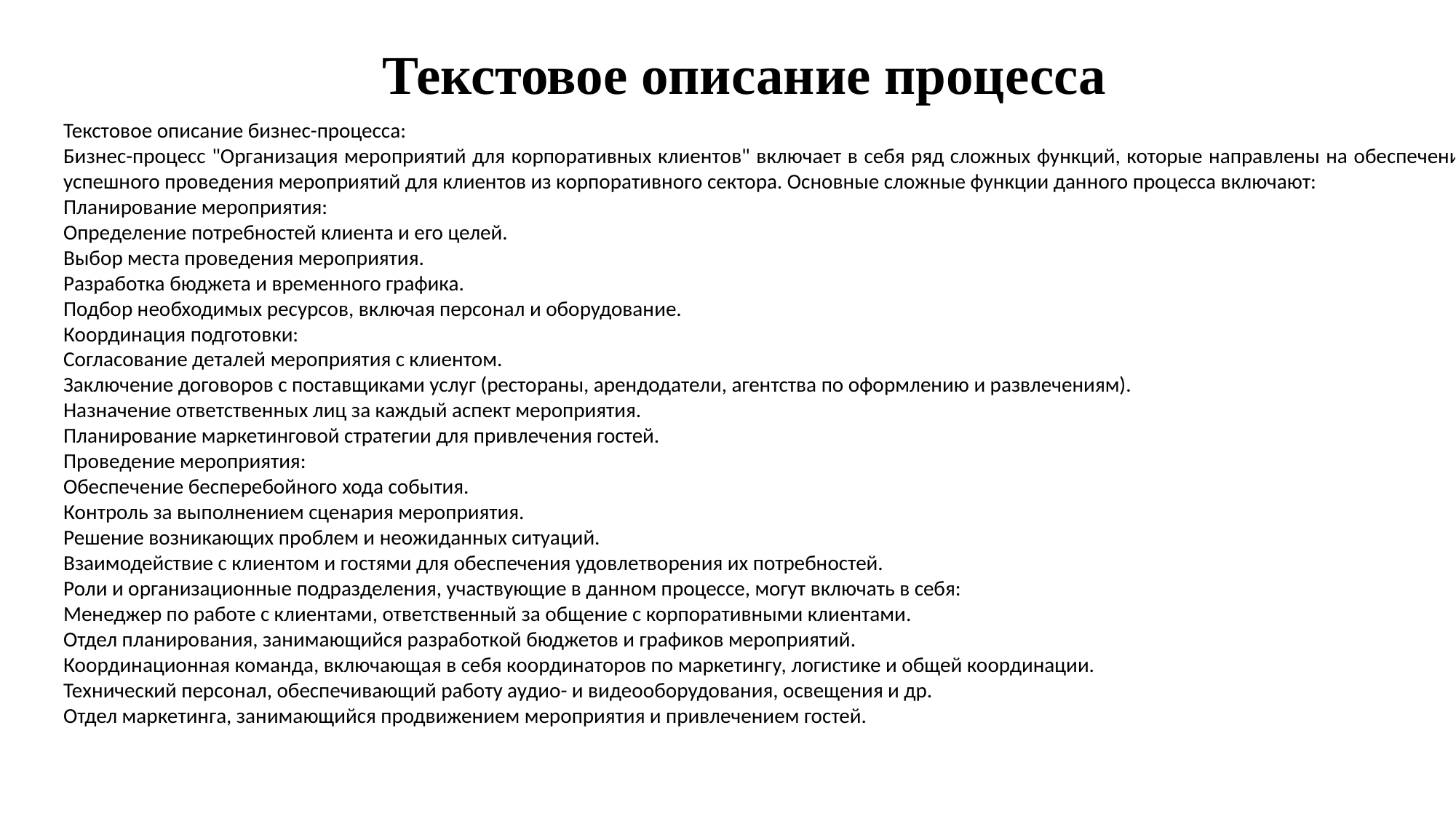

# Текстовое описание процесса
Текстовое описание бизнес-процесса:
Бизнес-процесс "Организация мероприятий для корпоративных клиентов" включает в себя ряд сложных функций, которые направлены на обеспечение успешного проведения мероприятий для клиентов из корпоративного сектора. Основные сложные функции данного процесса включают:
Планирование мероприятия:
Определение потребностей клиента и его целей.
Выбор места проведения мероприятия.
Разработка бюджета и временного графика.
Подбор необходимых ресурсов, включая персонал и оборудование.
Координация подготовки:
Согласование деталей мероприятия с клиентом.
Заключение договоров с поставщиками услуг (рестораны, арендодатели, агентства по оформлению и развлечениям).
Назначение ответственных лиц за каждый аспект мероприятия.
Планирование маркетинговой стратегии для привлечения гостей.
Проведение мероприятия:
Обеспечение бесперебойного хода события.
Контроль за выполнением сценария мероприятия.
Решение возникающих проблем и неожиданных ситуаций.
Взаимодействие с клиентом и гостями для обеспечения удовлетворения их потребностей.
Роли и организационные подразделения, участвующие в данном процессе, могут включать в себя:
Менеджер по работе с клиентами, ответственный за общение с корпоративными клиентами.
Отдел планирования, занимающийся разработкой бюджетов и графиков мероприятий.
Координационная команда, включающая в себя координаторов по маркетингу, логистике и общей координации.
Технический персонал, обеспечивающий работу аудио- и видеооборудования, освещения и др.
Отдел маркетинга, занимающийся продвижением мероприятия и привлечением гостей.